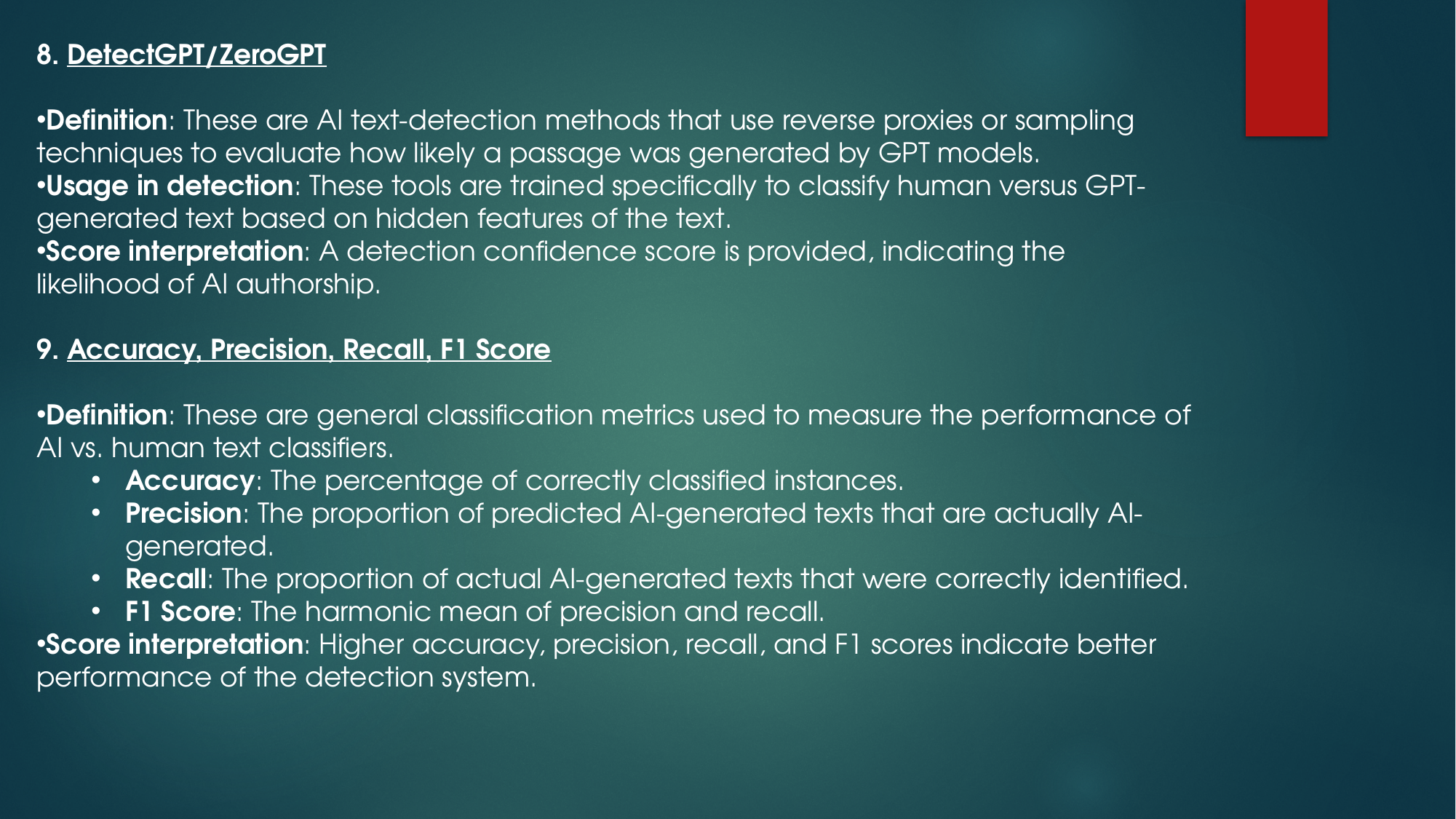

8. DetectGPT/ZeroGPT

Definition: These are AI text-detection methods that use reverse proxies or sampling techniques to evaluate how likely a passage was generated by GPT models.
Usage in detection: These tools are trained specifically to classify human versus GPT-generated text based on hidden features of the text.
Score interpretation: A detection confidence score is provided, indicating the likelihood of AI authorship.

9. Accuracy, Precision, Recall, F1 Score

Definition: These are general classification metrics used to measure the performance of AI vs. human text classifiers.
Accuracy: The percentage of correctly classified instances.
Precision: The proportion of predicted AI-generated texts that are actually AI-generated.
Recall: The proportion of actual AI-generated texts that were correctly identified.
F1 Score: The harmonic mean of precision and recall.
Score interpretation: Higher accuracy, precision, recall, and F1 scores indicate better performance of the detection system.